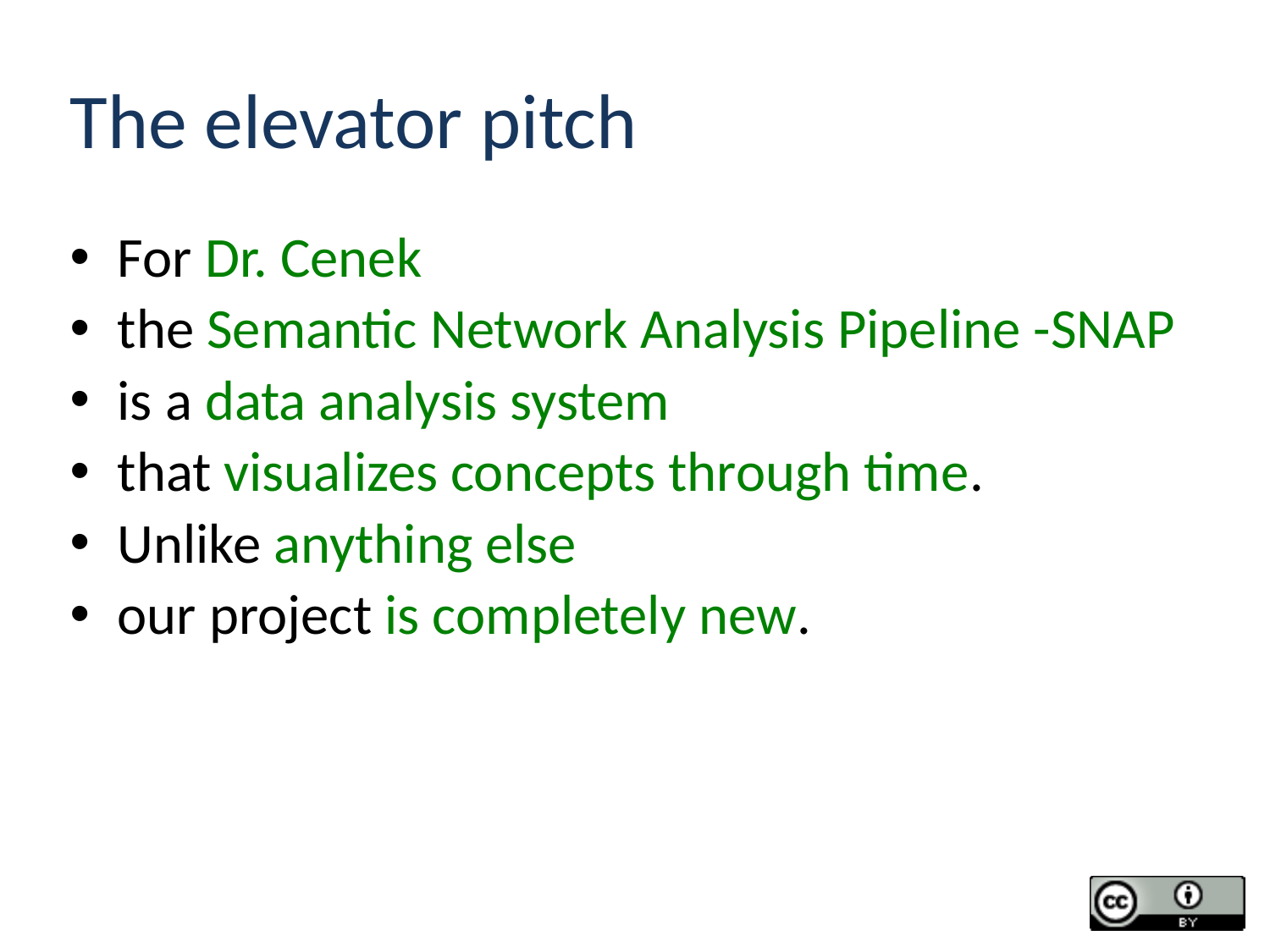

# The elevator pitch
For Dr. Cenek
the Semantic Network Analysis Pipeline -SNAP
is a data analysis system
that visualizes concepts through time.
Unlike anything else
our project is completely new.